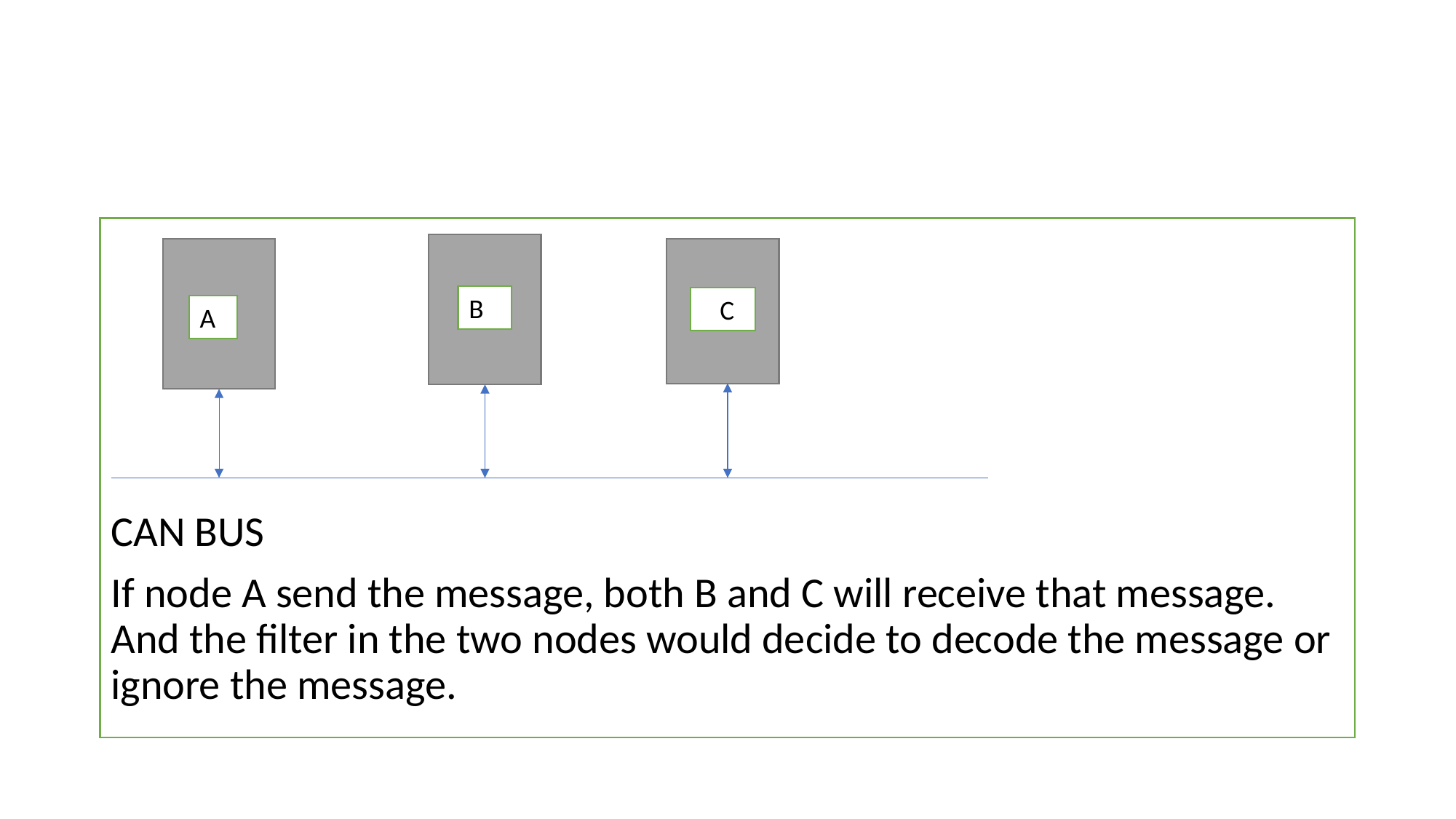

#

CAN BUS
If node A send the message, both B and C will receive that message. And the filter in the two nodes would decide to decode the message or ignore the message.

B
   C
A